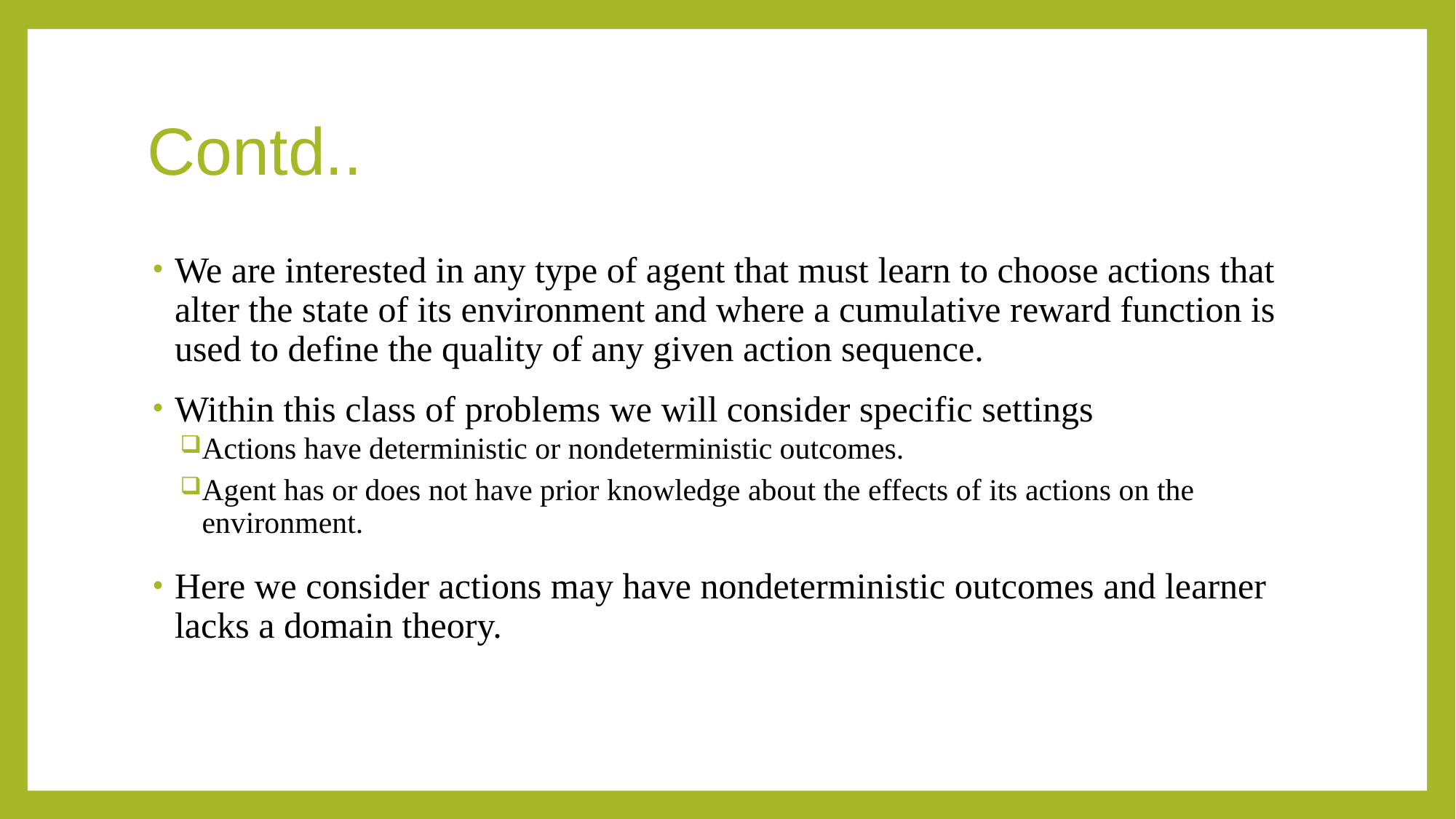

# Contd..
We are interested in any type of agent that must learn to choose actions that alter the state of its environment and where a cumulative reward function is used to define the quality of any given action sequence.
Within this class of problems we will consider specific settings
Actions have deterministic or nondeterministic outcomes.
Agent has or does not have prior knowledge about the effects of its actions on the environment.
Here we consider actions may have nondeterministic outcomes and learner lacks a domain theory.